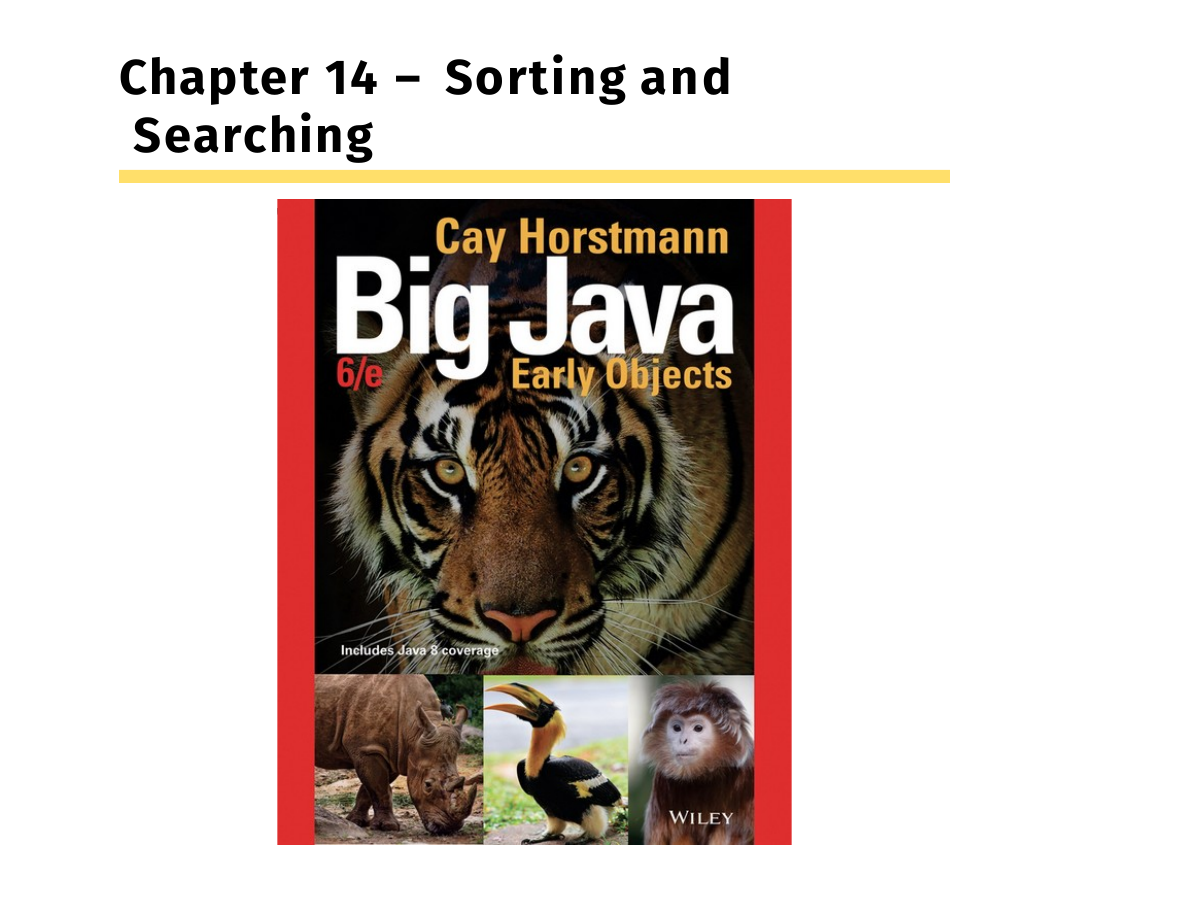

# Chapter 14 – Sorting and  Searching